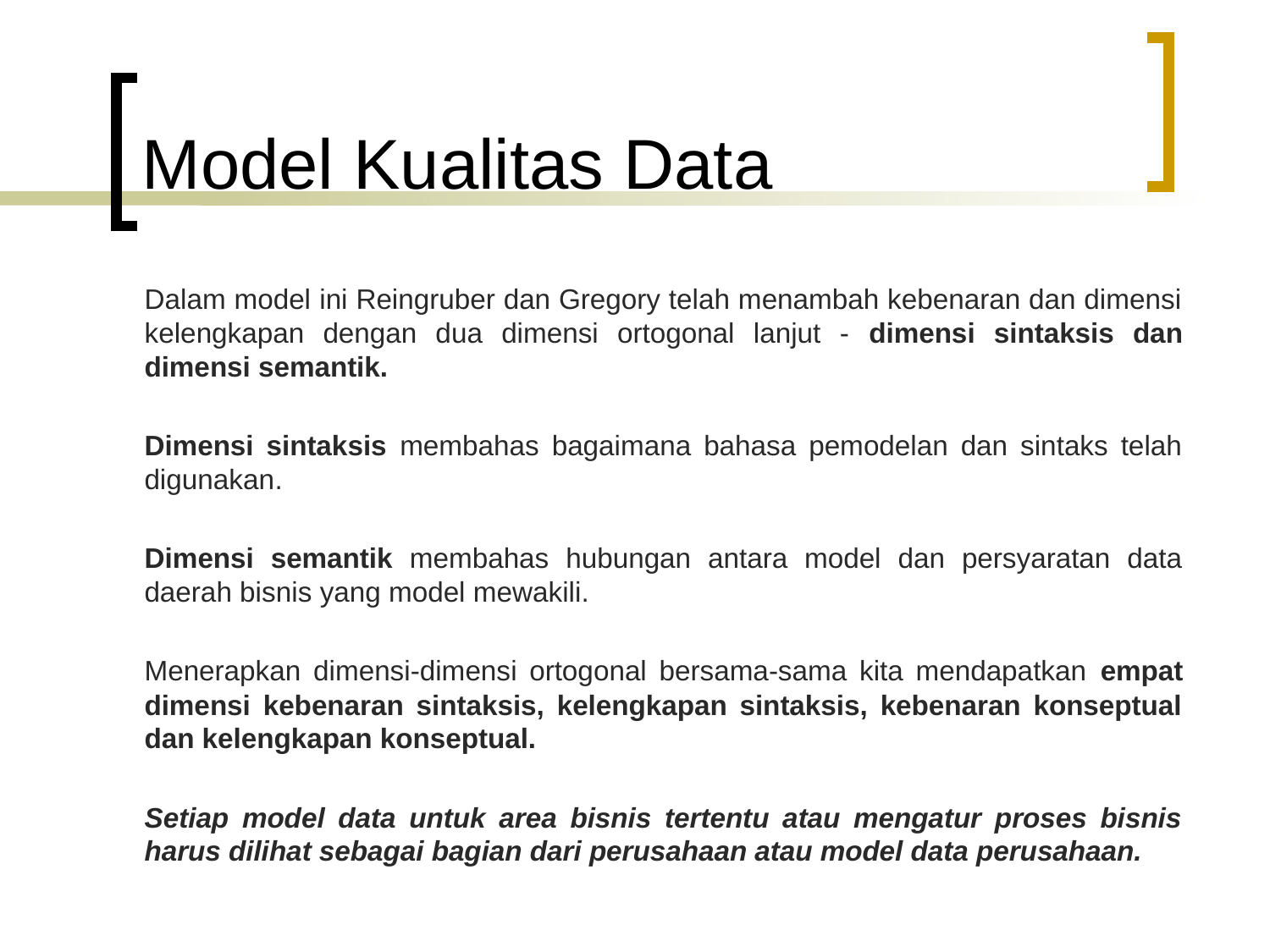

# Model Kualitas Data
Dalam model ini Reingruber dan Gregory telah menambah kebenaran dan dimensi kelengkapan dengan dua dimensi ortogonal lanjut - dimensi sintaksis dan dimensi semantik.

Dimensi sintaksis membahas bagaimana bahasa pemodelan dan sintaks telah digunakan.

Dimensi semantik membahas hubungan antara model dan persyaratan data daerah bisnis yang model mewakili.

Menerapkan dimensi-dimensi ortogonal bersama-sama kita mendapatkan empat dimensi kebenaran sintaksis, kelengkapan sintaksis, kebenaran konseptual dan kelengkapan konseptual.

Setiap model data untuk area bisnis tertentu atau mengatur proses bisnis harus dilihat sebagai bagian dari perusahaan atau model data perusahaan.